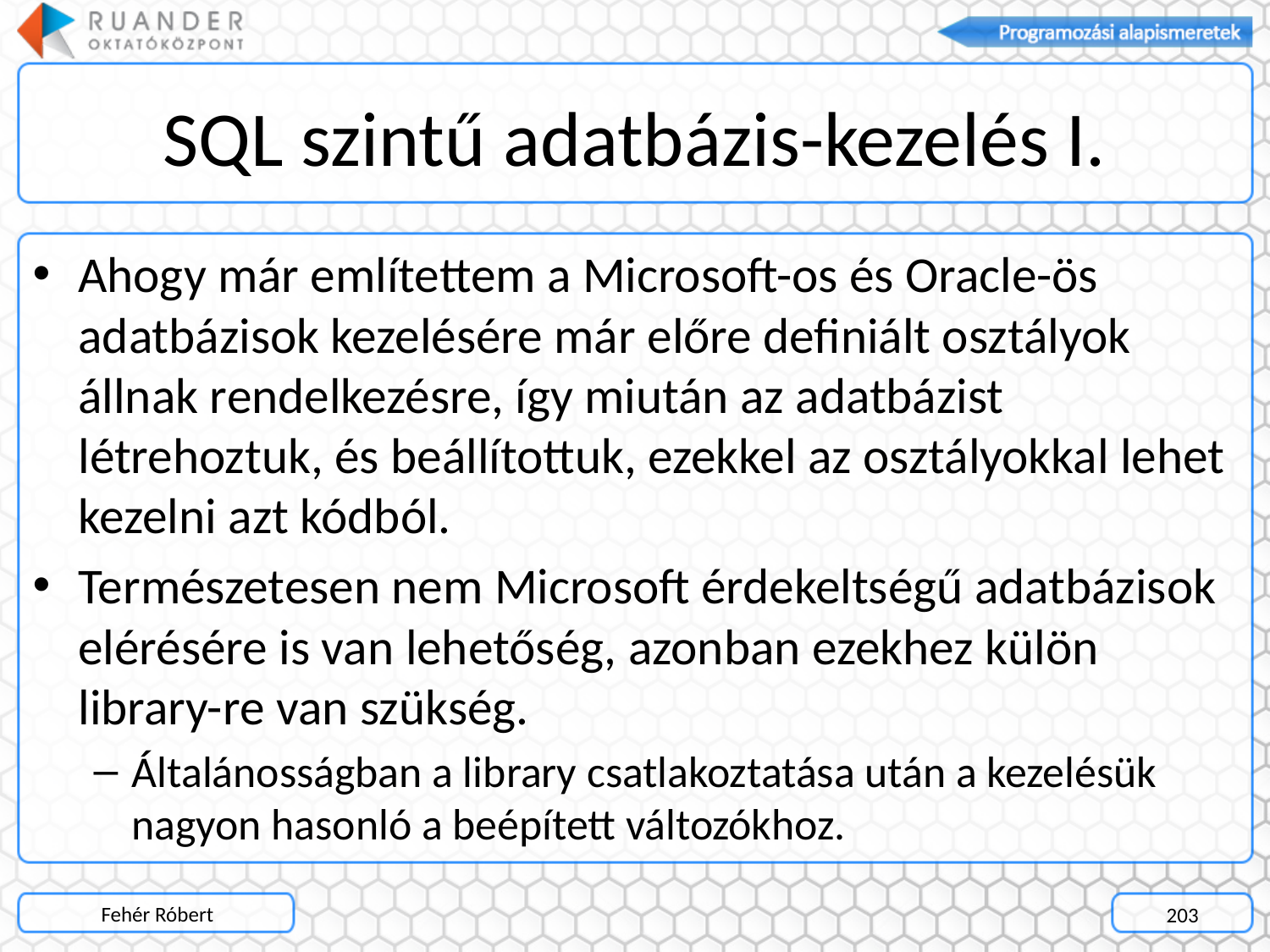

# SQL szintű adatbázis-kezelés I.
Ahogy már említettem a Microsoft-os és Oracle-ös adatbázisok kezelésére már előre definiált osztályok állnak rendelkezésre, így miután az adatbázist létrehoztuk, és beállítottuk, ezekkel az osztályokkal lehet kezelni azt kódból.
Természetesen nem Microsoft érdekeltségű adatbázisok elérésére is van lehetőség, azonban ezekhez külön library-re van szükség.
Általánosságban a library csatlakoztatása után a kezelésük nagyon hasonló a beépített változókhoz.

Fehér Róbert
203